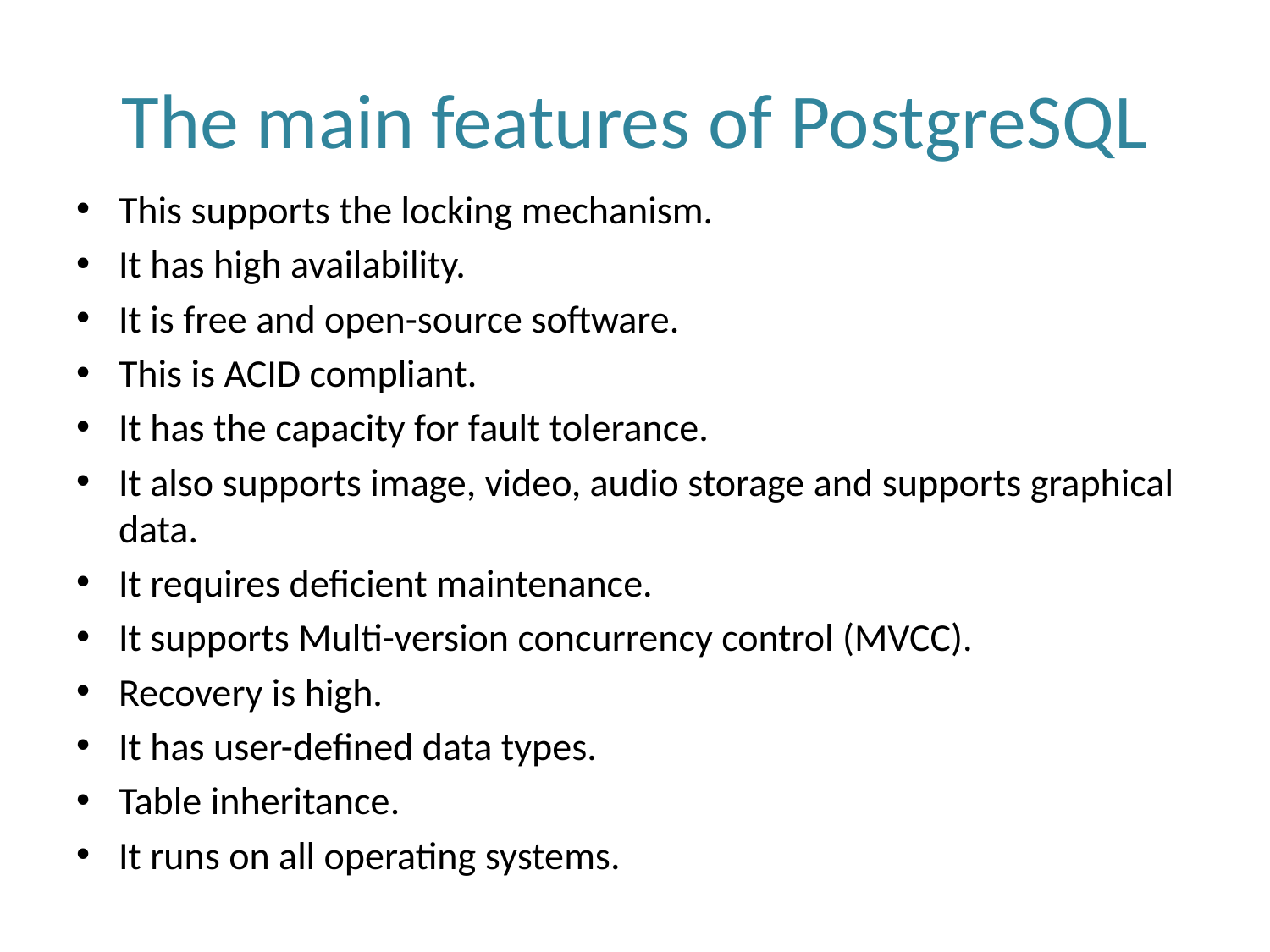

# The main features of PostgreSQL
This supports the locking mechanism.
It has high availability.
It is free and open-source software.
This is ACID compliant.
It has the capacity for fault tolerance.
It also supports image, video, audio storage and supports graphical data.
It requires deficient maintenance.
It supports Multi-version concurrency control (MVCC).
Recovery is high.
It has user-defined data types.
Table inheritance.
It runs on all operating systems.